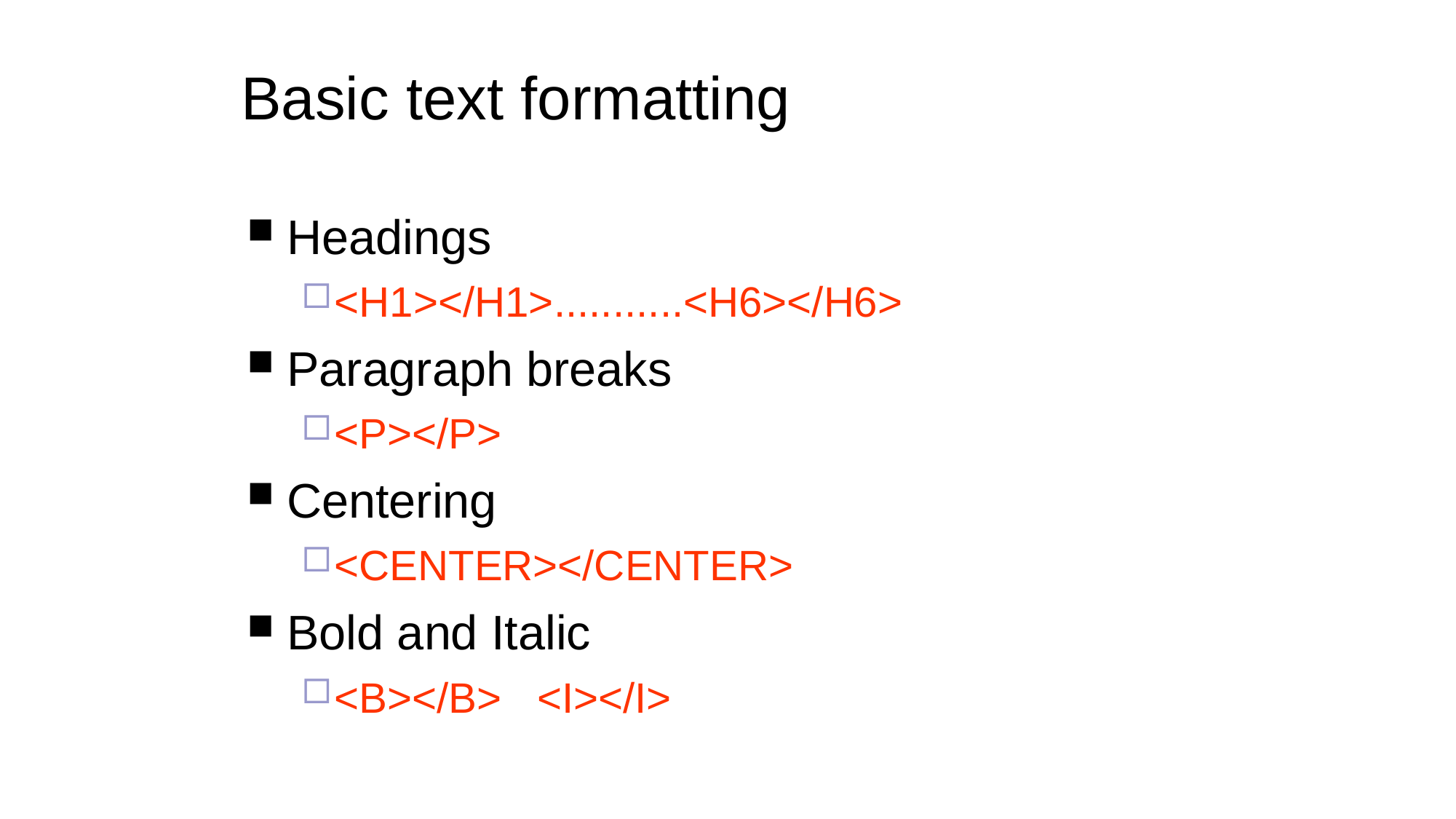

Basic text formatting
Headings
<H1></H1>...........<H6></H6>
Paragraph breaks
<P></P>
Centering
<CENTER></CENTER>
Bold and Italic
<B></B>   <I></I>